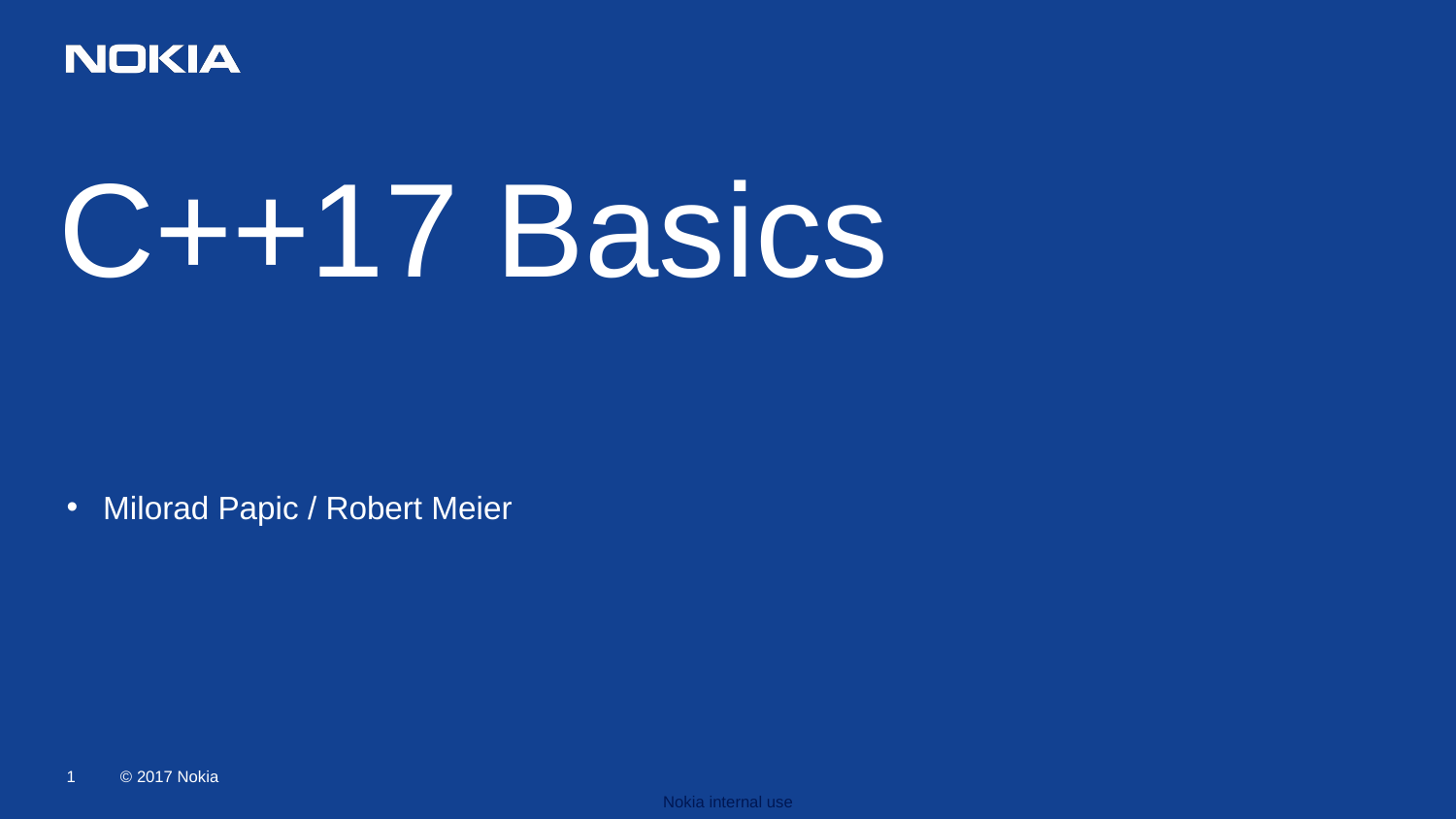

C++17 Basics
Milorad Papic / Robert Meier